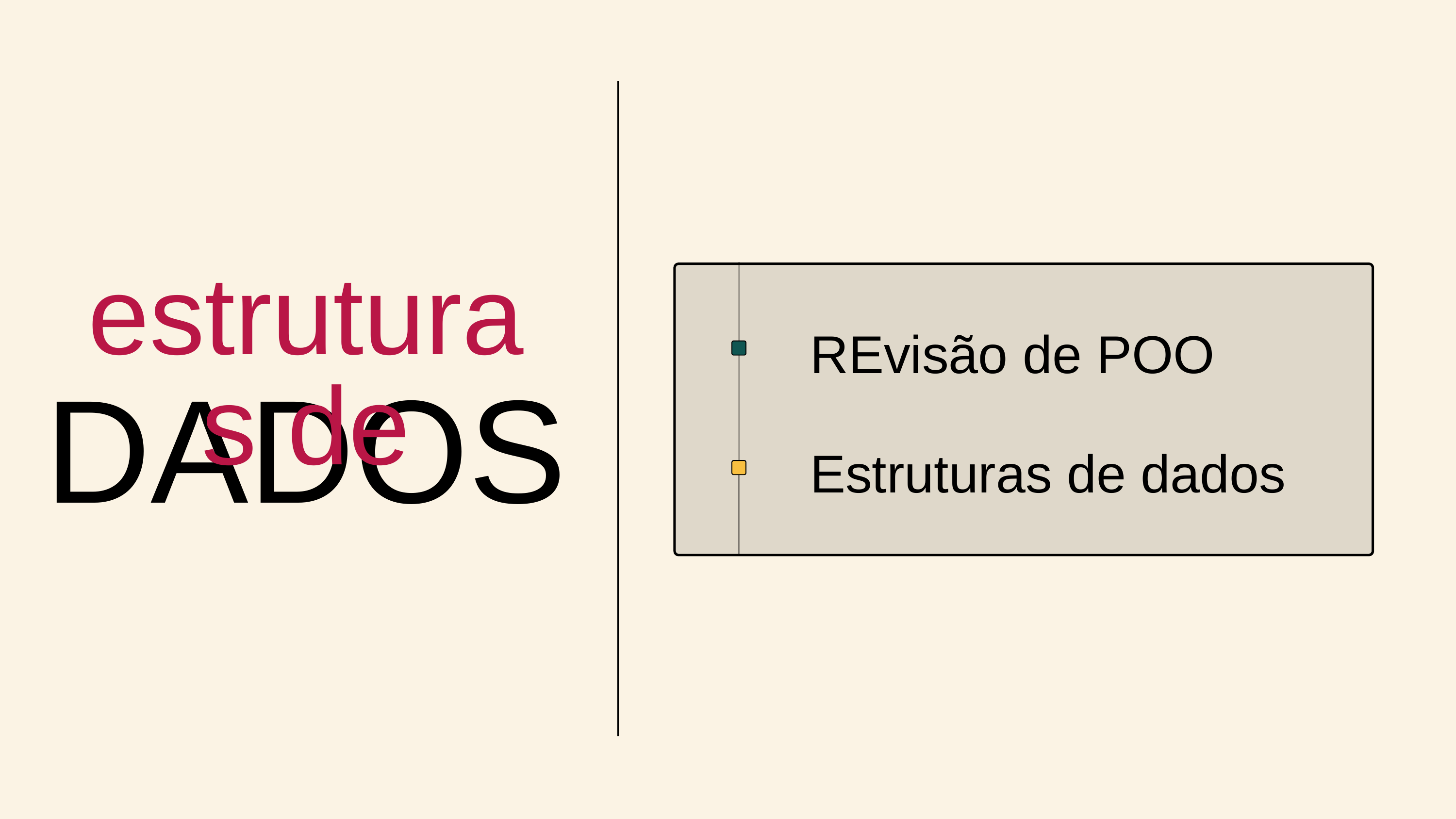

estruturas de
REvisão de POO

Estruturas de dados

DADOS